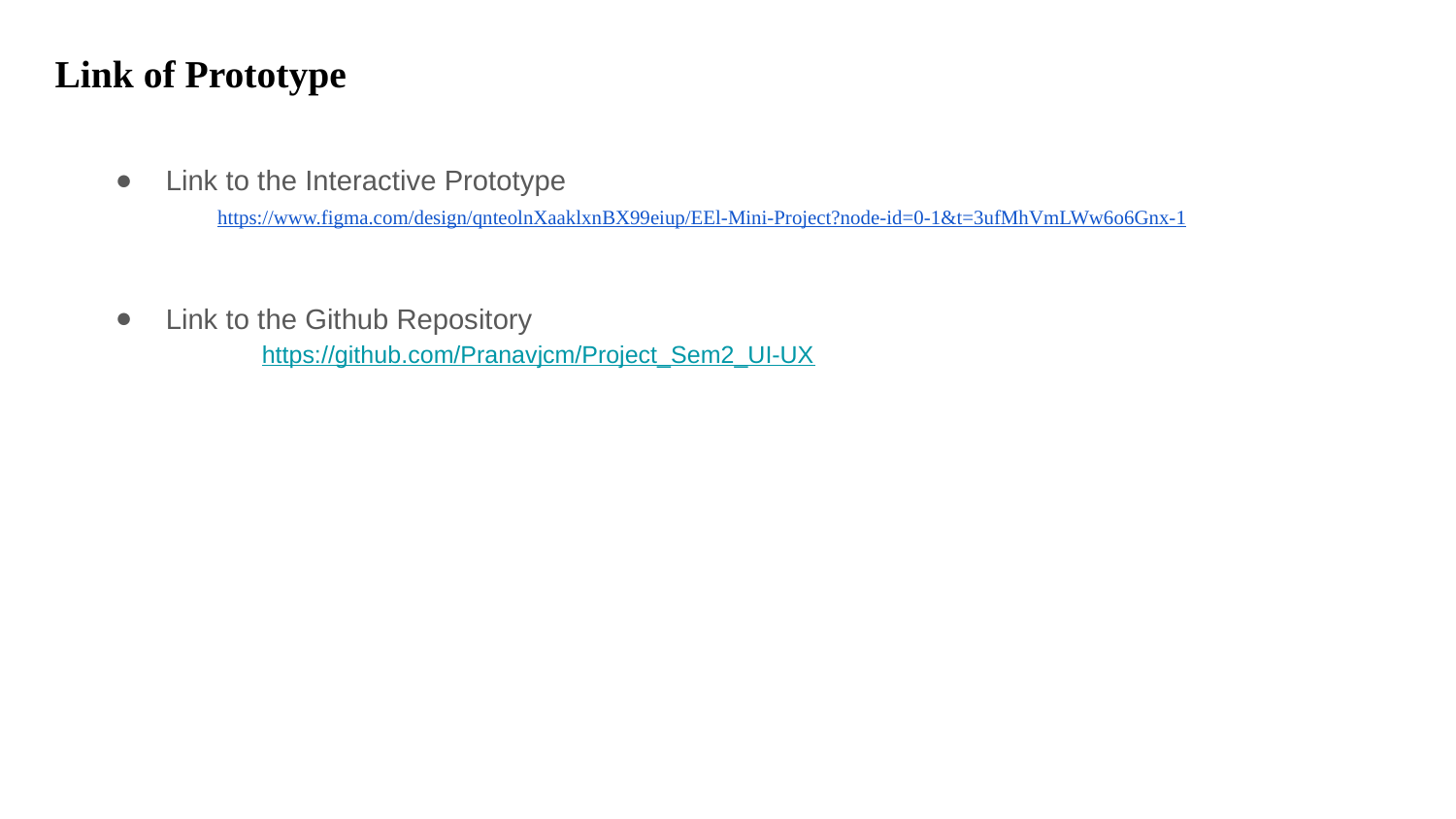

# Link of Prototype
Link to the Interactive Prototype
       https://www.figma.com/design/qnteolnXaaklxnBX99eiup/EEl-Mini-Project?node-id=0-1&t=3ufMhVmLWw6o6Gnx-1

Link to the Github Repository
            https://github.com/Pranavjcm/Project_Sem2_UI-UX